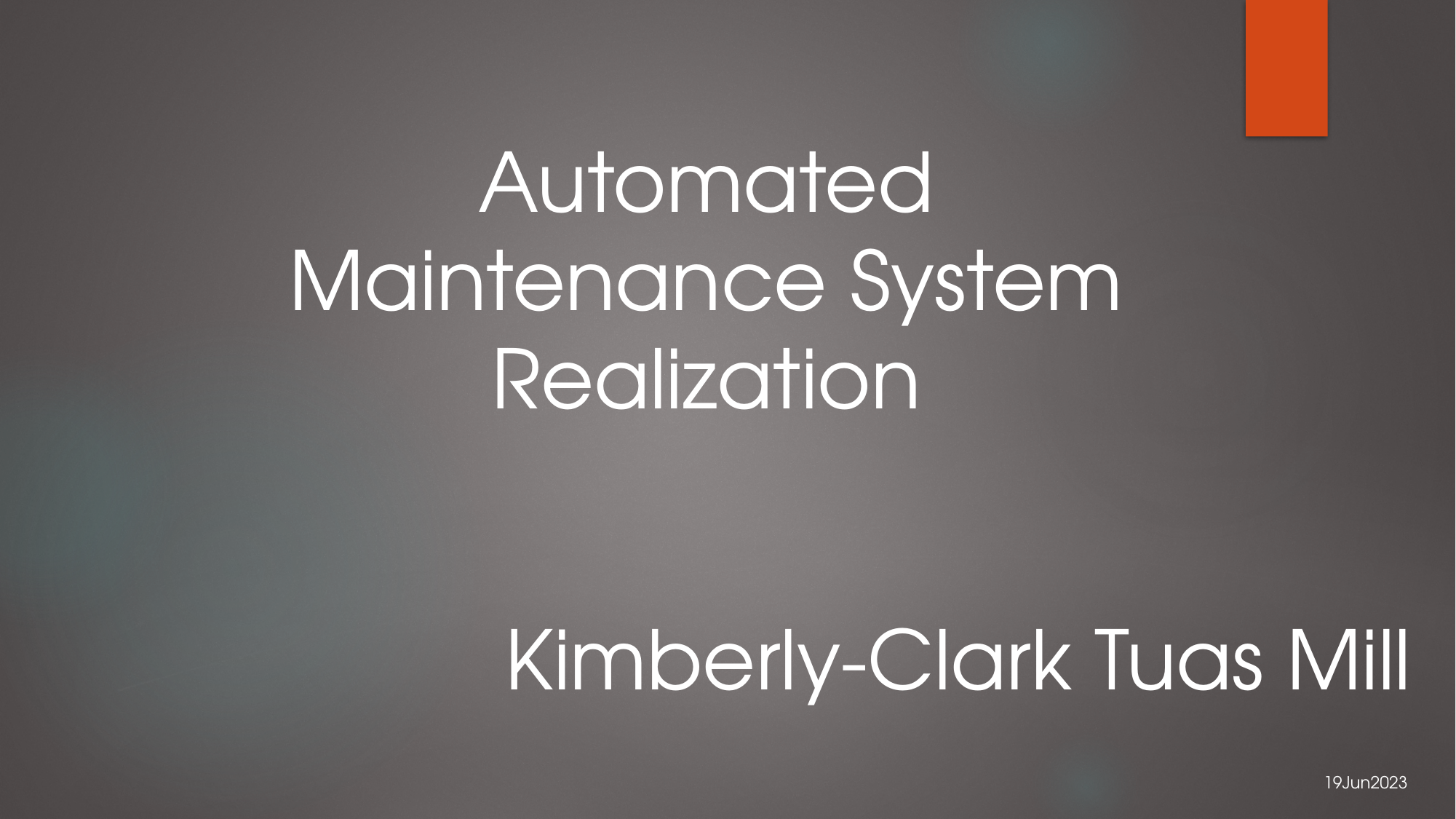

Automated Maintenance System Realization
Kimberly-Clark Tuas Mill
19Jun2023